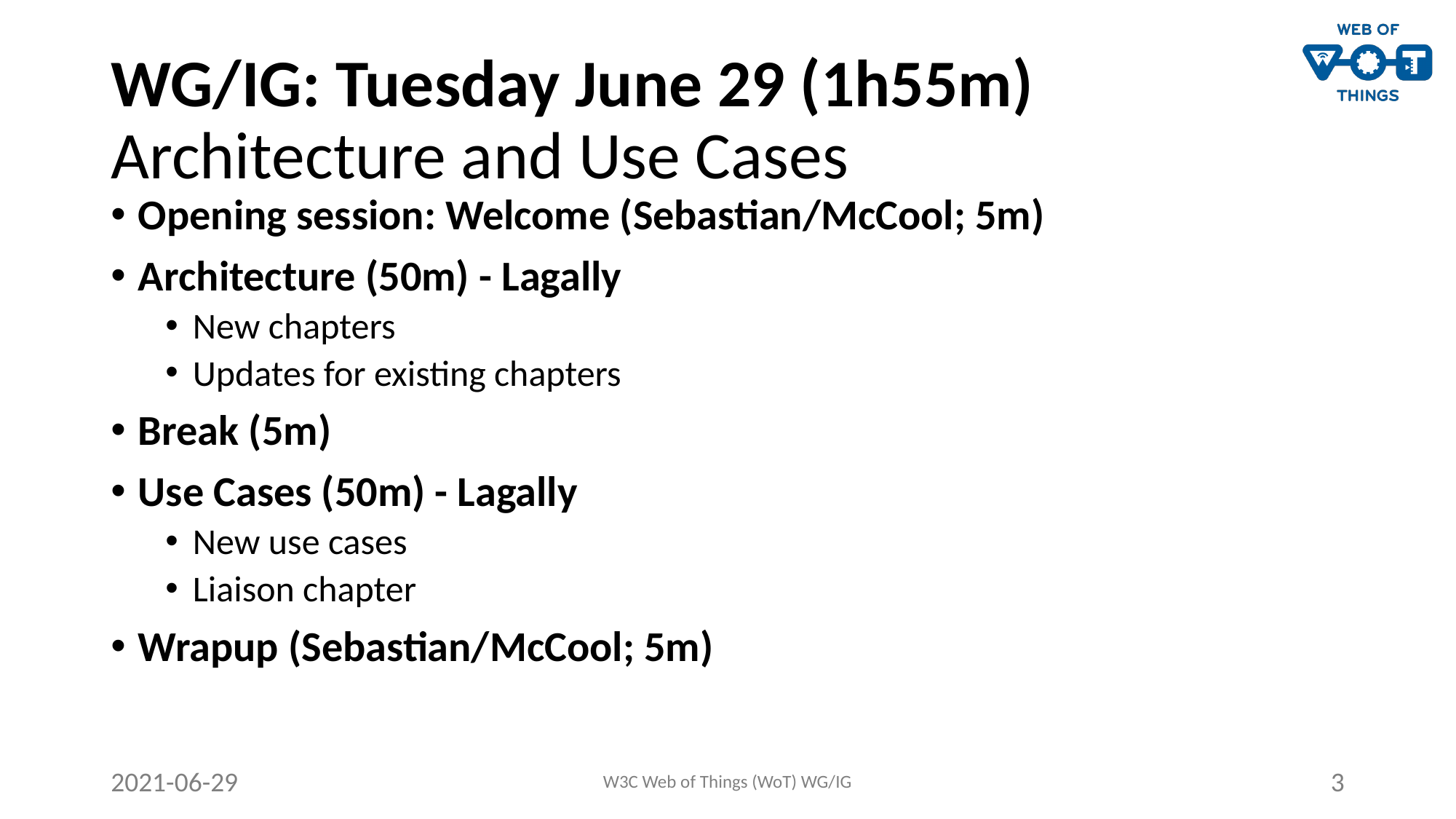

# WG/IG: Tuesday June 29 (1h55m) Architecture and Use Cases
Opening session: Welcome (Sebastian/McCool; 5m)
Architecture (50m) - Lagally
New chapters
Updates for existing chapters
Break (5m)
Use Cases (50m) - Lagally
New use cases
Liaison chapter
Wrapup (Sebastian/McCool; 5m)

2021-06-29
W3C Web of Things (WoT) WG/IG
3